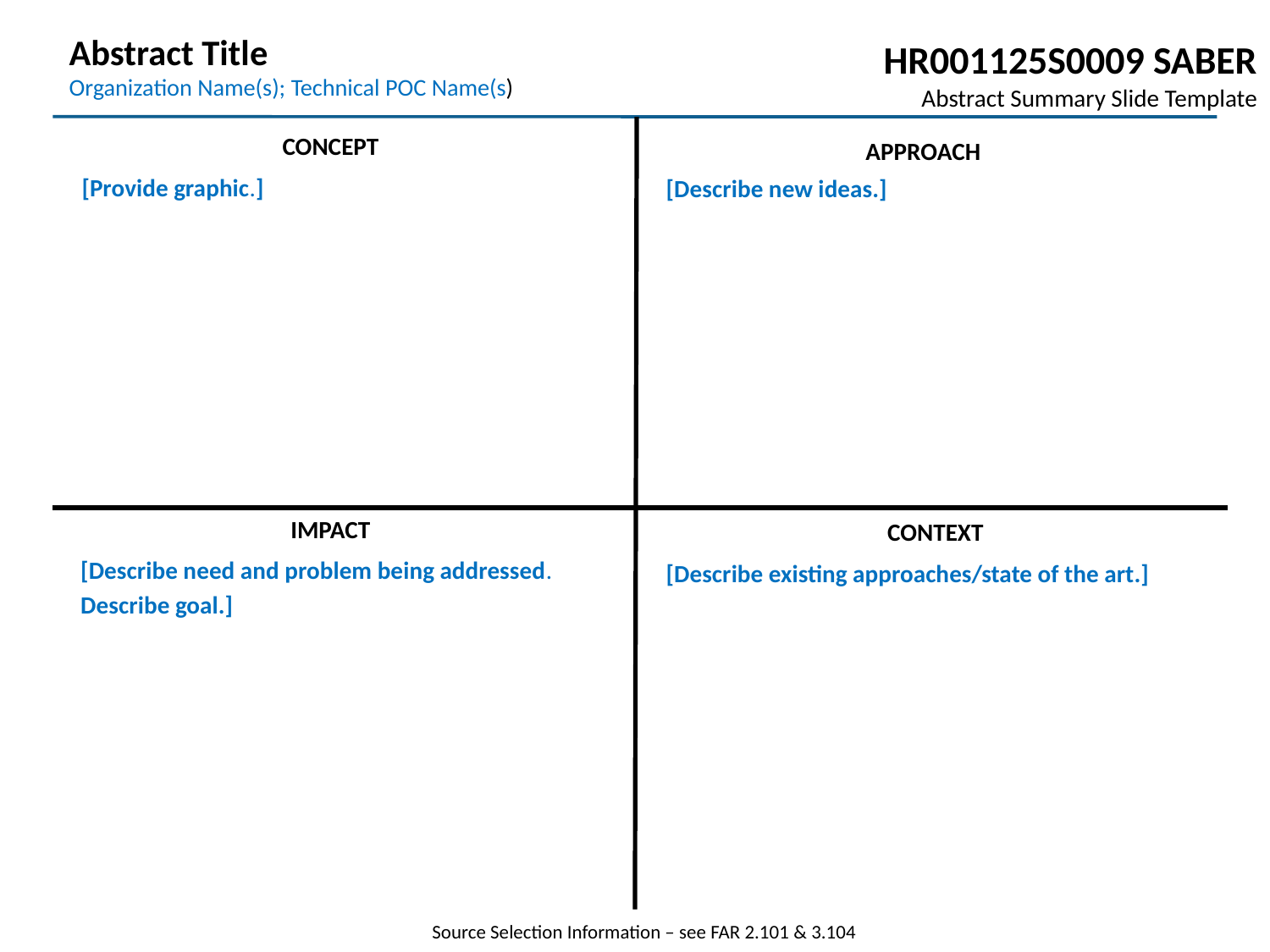

# Abstract Title Organization Name(s); Technical POC Name(s)
HR001125S0009 SABER
            Abstract Summary Slide Template
[Provide graphic.]
[Describe new ideas.]
[Describe need and problem being addressed.
Describe goal.]

[Describe existing approaches/state of the art.]

Source Selection Information – see FAR 2.101 & 3.104